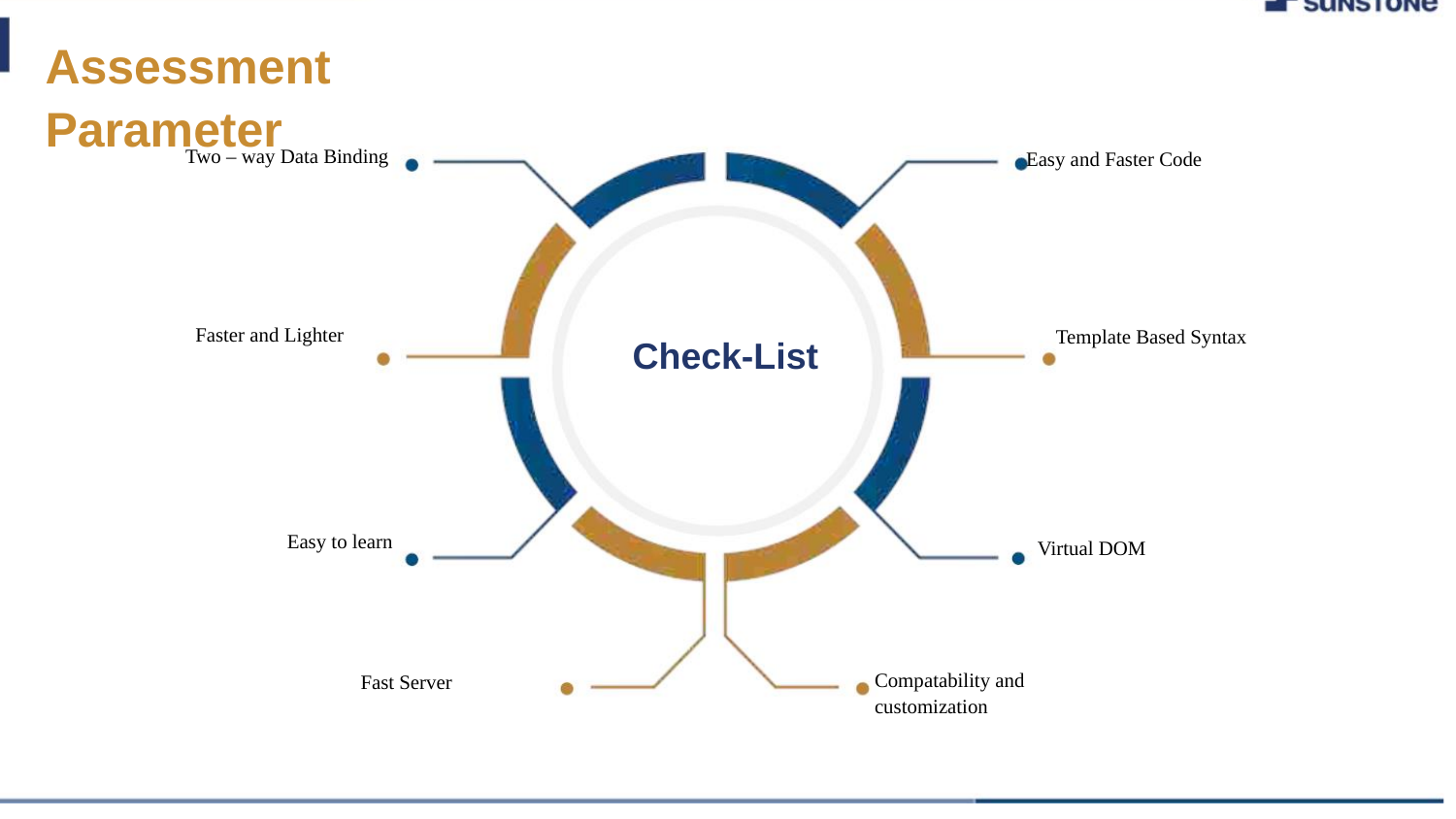

Assessment Parameter
Two – way Data Binding
Easy and Faster Code
Faster and Lighter
Template Based Syntax
Check-List
Easy to learn
Virtual DOM
Compatability and customization
Fast Server